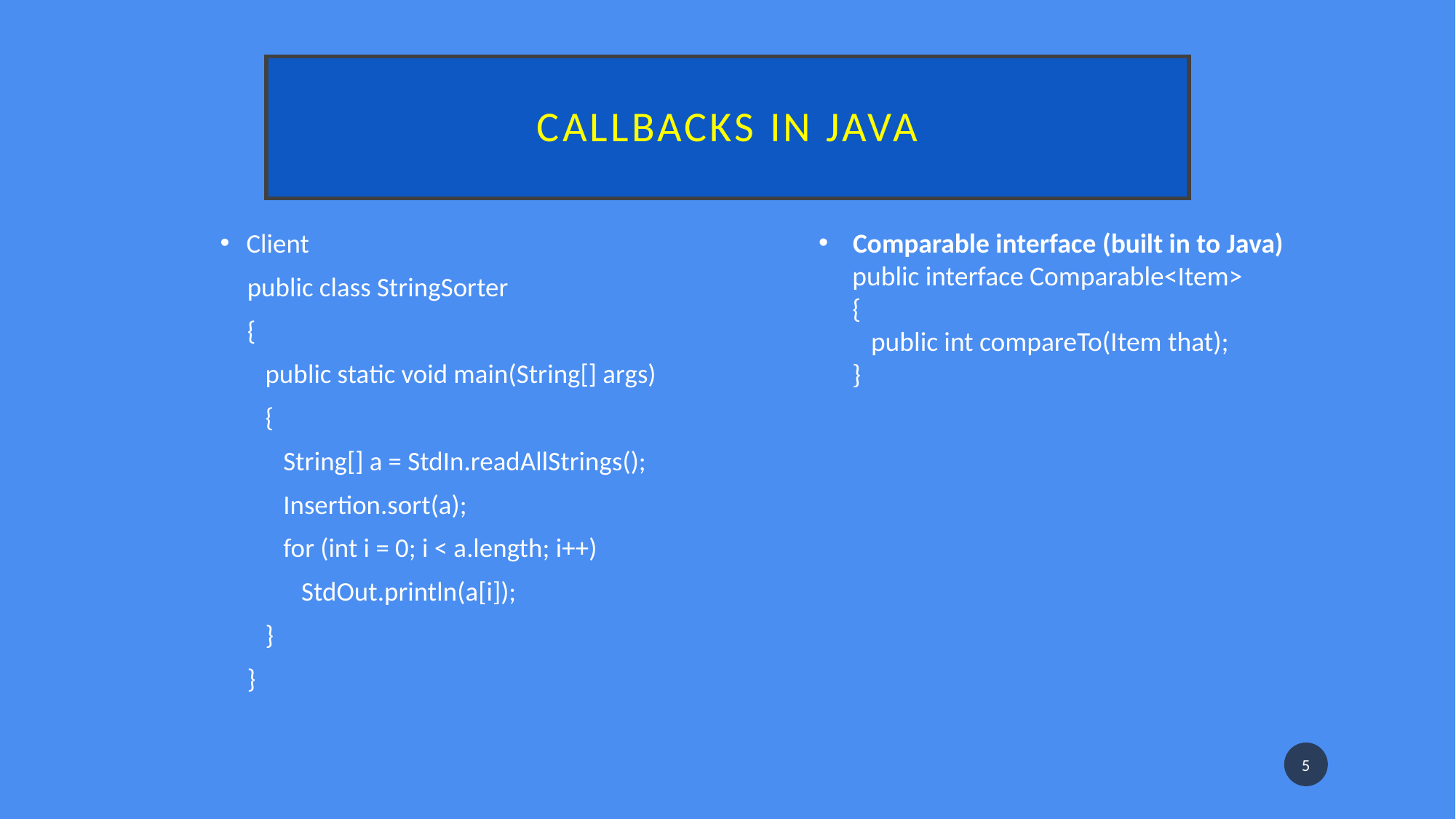

# Callbacks in Java
Client
public class StringSorter
{
   public static void main(String[] args)
   {
      String[] a = StdIn.readAllStrings();
      Insertion.sort(a);
      for (int i = 0; i < a.length; i++)
         StdOut.println(a[i]);
   }
}

Comparable interface (built in to Java)
public interface Comparable<Item>
{
   public int compareTo(Item that);
}

5